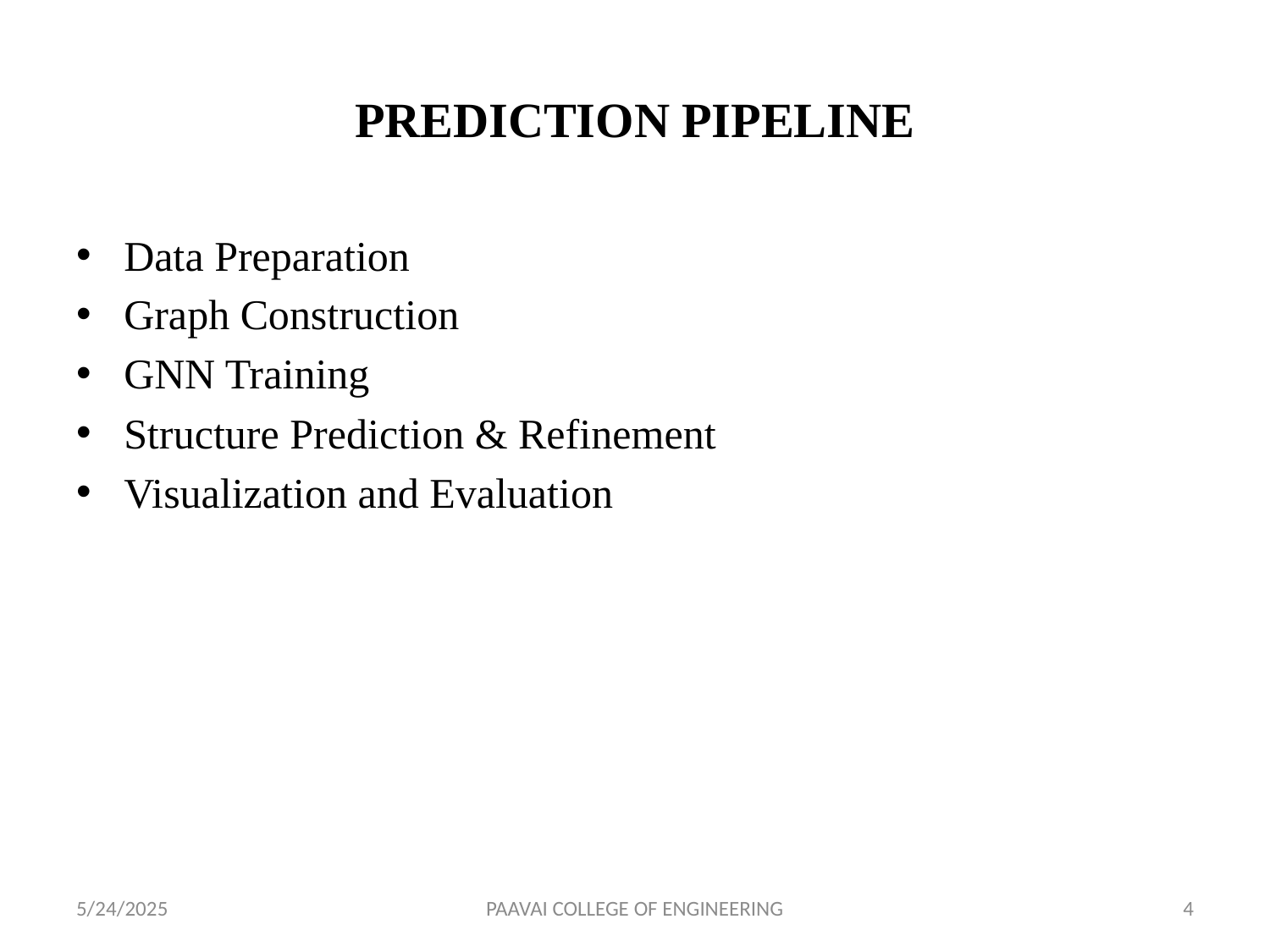

# PREDICTION PIPELINE
Data Preparation
Graph Construction
GNN Training
Structure Prediction & Refinement
Visualization and Evaluation
5/24/2025
PAAVAI COLLEGE OF ENGINEERING
4